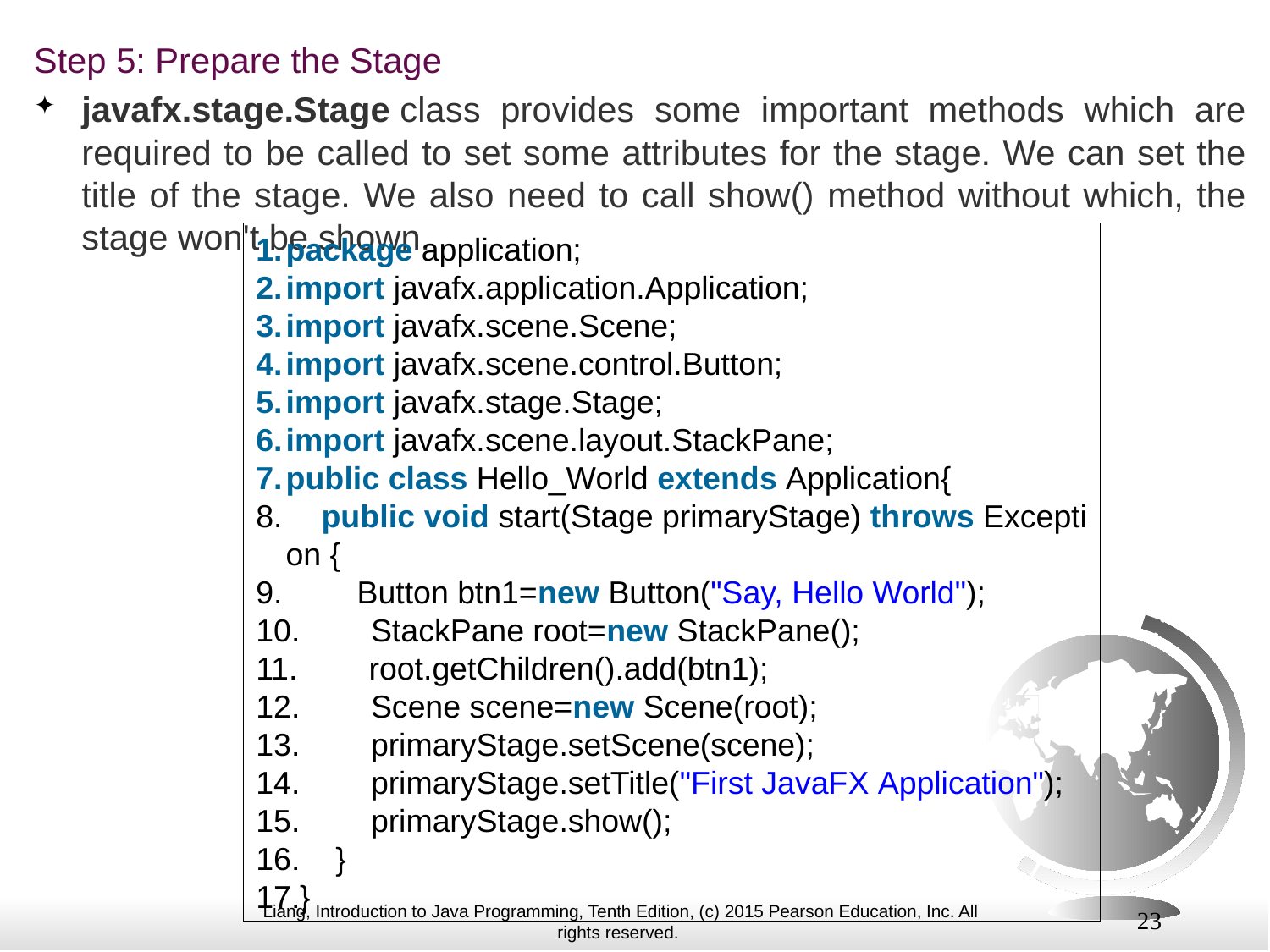

Step 5: Prepare the Stage
javafx.stage.Stage class provides some important methods which are required to be called to set some attributes for the stage. We can set the title of the stage. We also need to call show() method without which, the stage won't be shown.
package application;
import javafx.application.Application;
import javafx.scene.Scene;
import javafx.scene.control.Button;
import javafx.stage.Stage;
import javafx.scene.layout.StackPane;
public class Hello_World extends Application{
    public void start(Stage primaryStage) throws Exception {
        Button btn1=new Button("Say, Hello World");
        StackPane root=new StackPane();
        root.getChildren().add(btn1);
        Scene scene=new Scene(root);
        primaryStage.setScene(scene);
        primaryStage.setTitle("First JavaFX Application");
        primaryStage.show();
    }
}
23